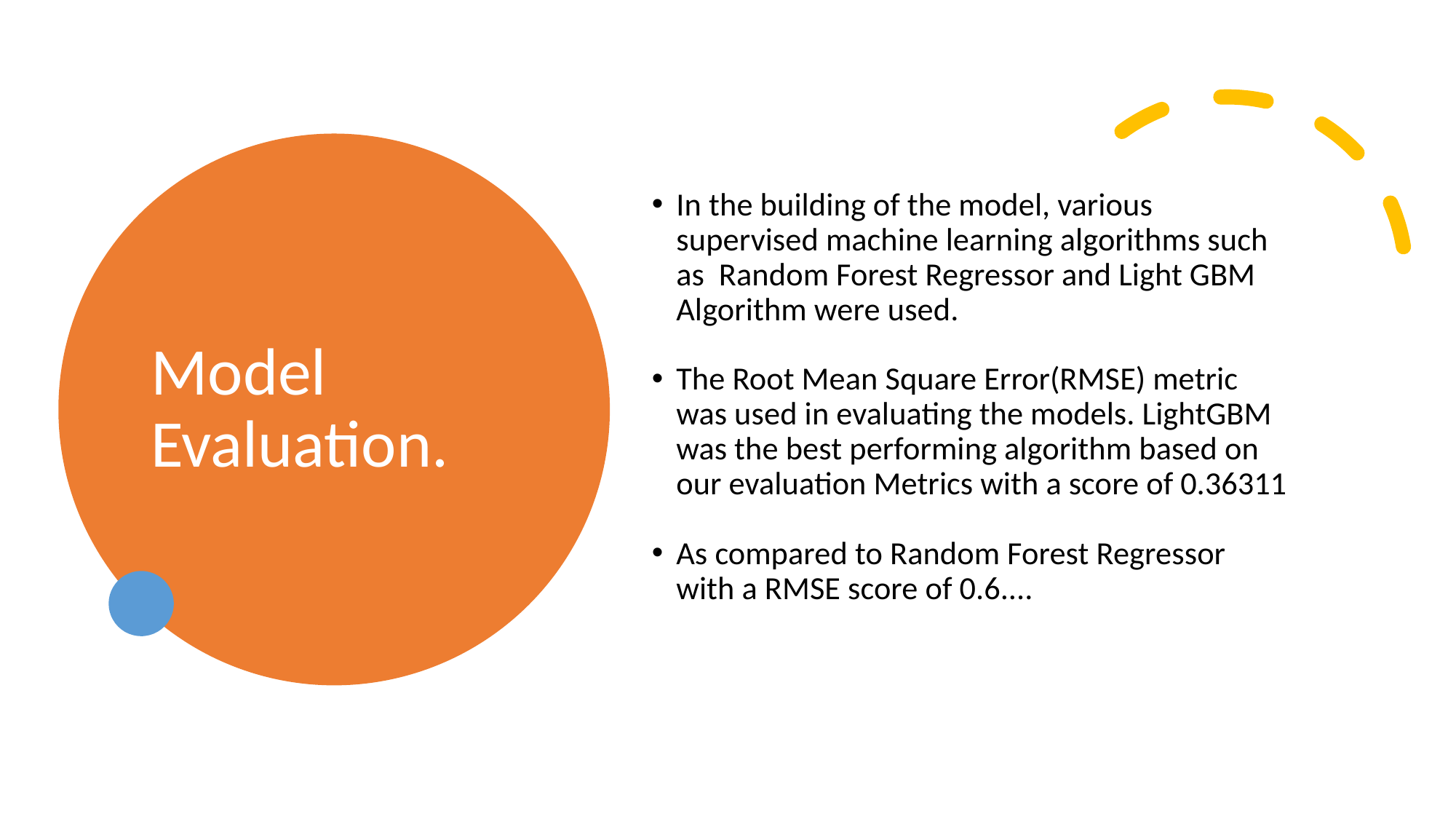

# Model Evaluation.
In the building of the model, various supervised machine learning algorithms such as  Random Forest Regressor and Light GBM Algorithm were used.

The Root Mean Square Error(RMSE) metric was used in evaluating the models. LightGBM was the best performing algorithm based on our evaluation Metrics with a score of 0.36311

As compared to Random Forest Regressor with a RMSE score of 0.6....